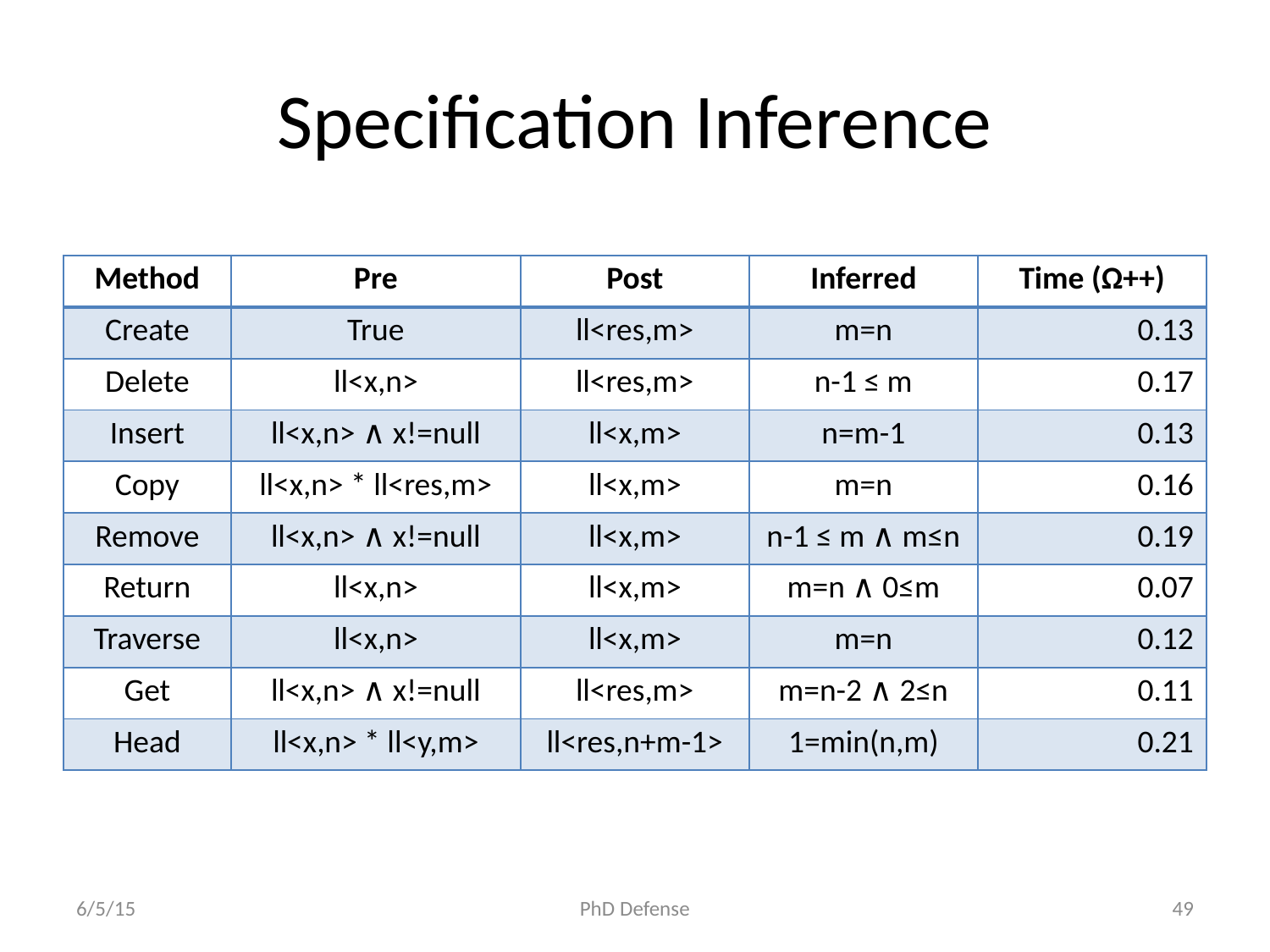

# Specification Inference
| Method | Pre | Post | Inferred | Time (Ω++) |
| --- | --- | --- | --- | --- |
| Create | True | ll<res,m> | m=n | 0.13 |
| Delete | ll<x,n> | ll<res,m> | n-1 ≤ m | 0.17 |
| Insert | ll<x,n> ∧ x!=null | ll<x,m> | n=m-1 | 0.13 |
| Copy | ll<x,n> \* ll<res,m> | ll<x,m> | m=n | 0.16 |
| Remove | ll<x,n> ∧ x!=null | ll<x,m> | n-1 ≤ m ∧ m≤n | 0.19 |
| Return | ll<x,n> | ll<x,m> | m=n ∧ 0≤m | 0.07 |
| Traverse | ll<x,n> | ll<x,m> | m=n | 0.12 |
| Get | ll<x,n> ∧ x!=null | ll<res,m> | m=n-2 ∧ 2≤n | 0.11 |
| Head | ll<x,n> \* ll<y,m> | ll<res,n+m-1> | 1=min(n,m) | 0.21 |
6/5/15
PhD Defense
49